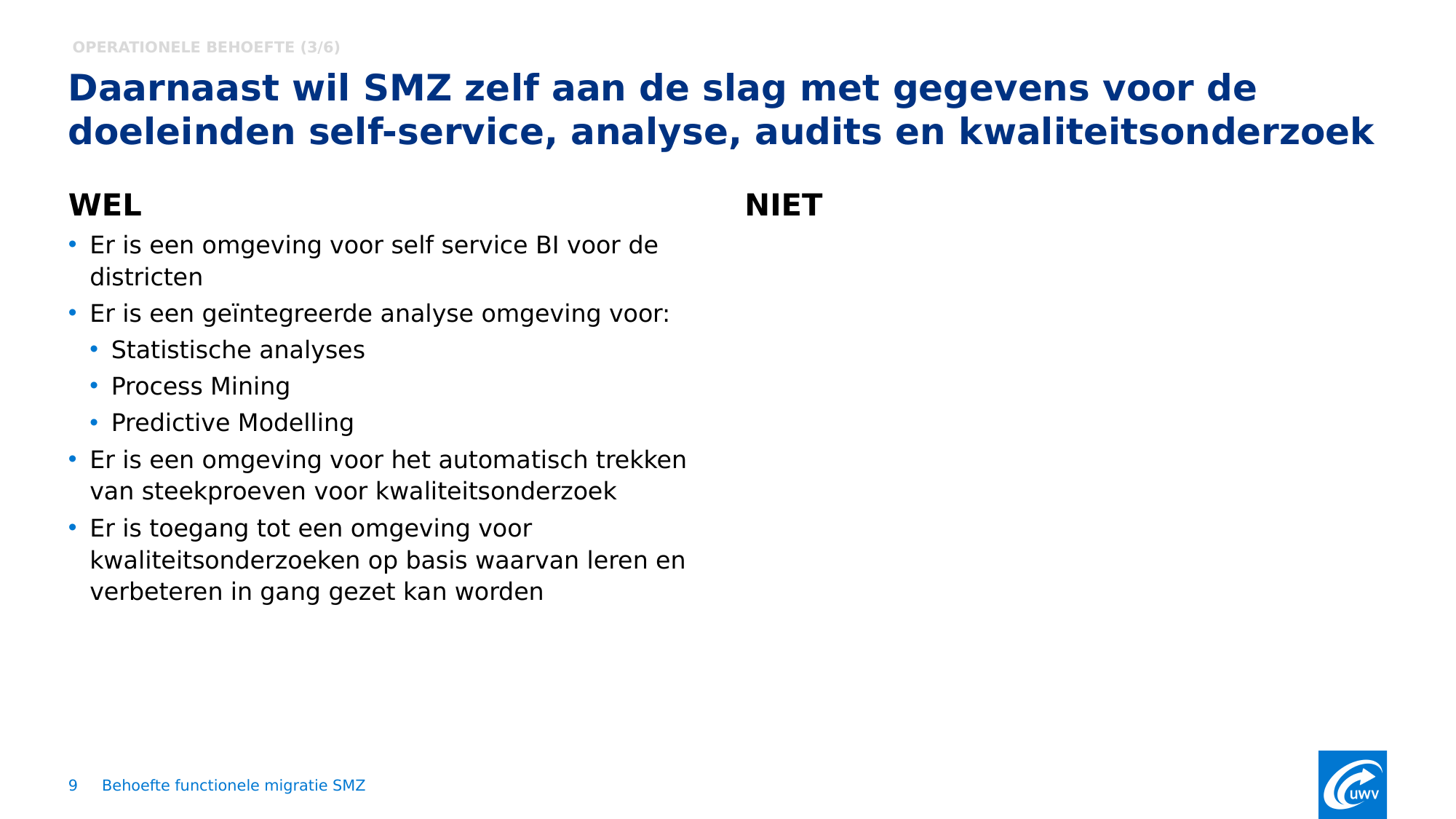

Operationele behoefte (3/6)
Daarnaast wil SMZ zelf aan de slag met gegevens voor de doeleinden self-service, analyse, audits en kwaliteitsonderzoek
NIET

WEL
Er is een omgeving voor self service BI voor de districten
Er is een geïntegreerde analyse omgeving voor:
Statistische analyses
Process Mining
Predictive Modelling
Er is een omgeving voor het automatisch trekken van steekproeven voor kwaliteitsonderzoek
Er is toegang tot een omgeving voor kwaliteitsonderzoeken op basis waarvan leren en verbeteren in gang gezet kan worden

9
Behoefte functionele migratie SMZ